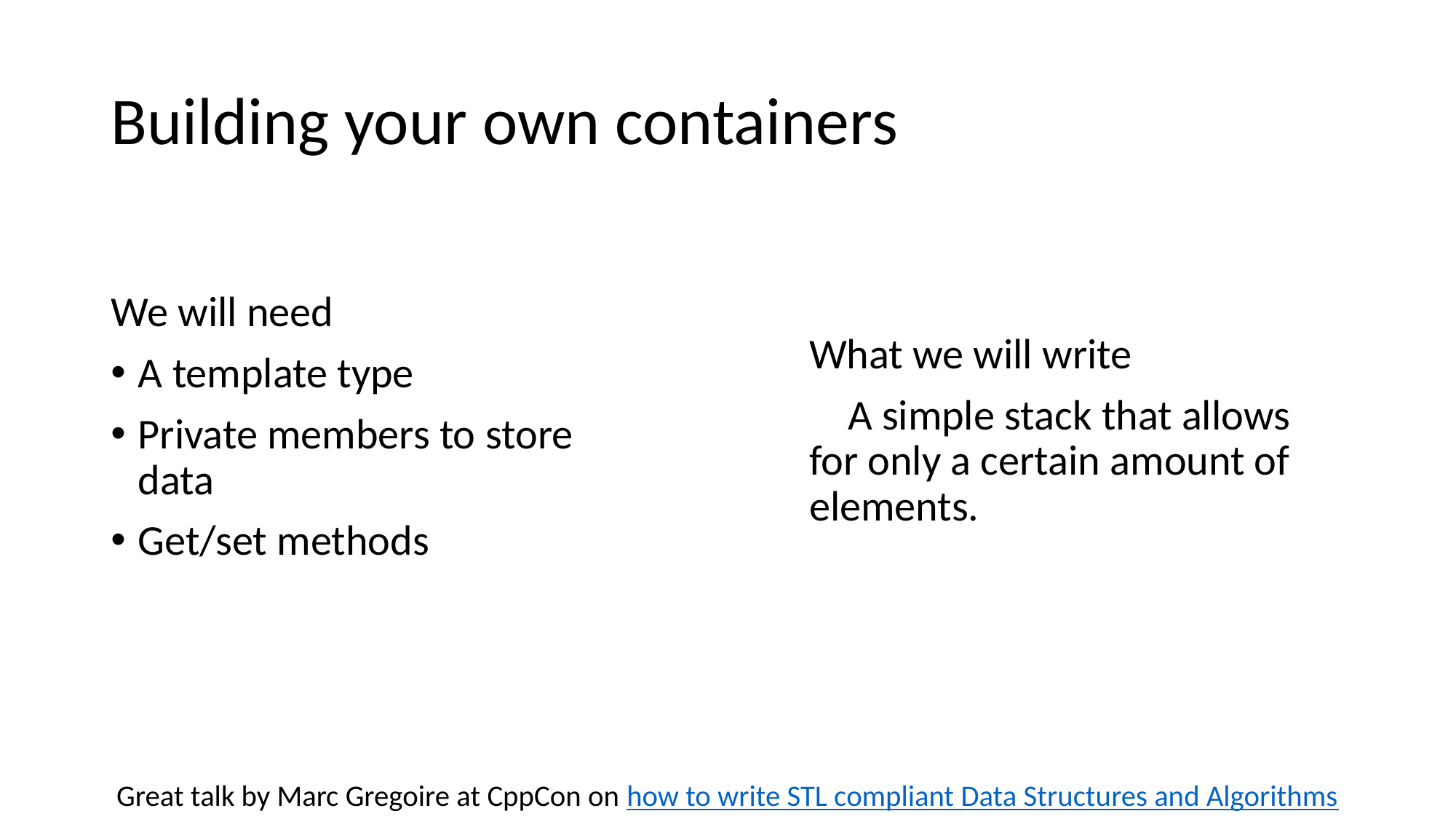

# Building your own containers
We will need
A template type
Private members to store data
Get/set methods
What we will write
    A simple stack that allows for only a certain amount of elements.
Great talk by Marc Gregoire at CppCon on how to write STL compliant Data Structures and Algorithms